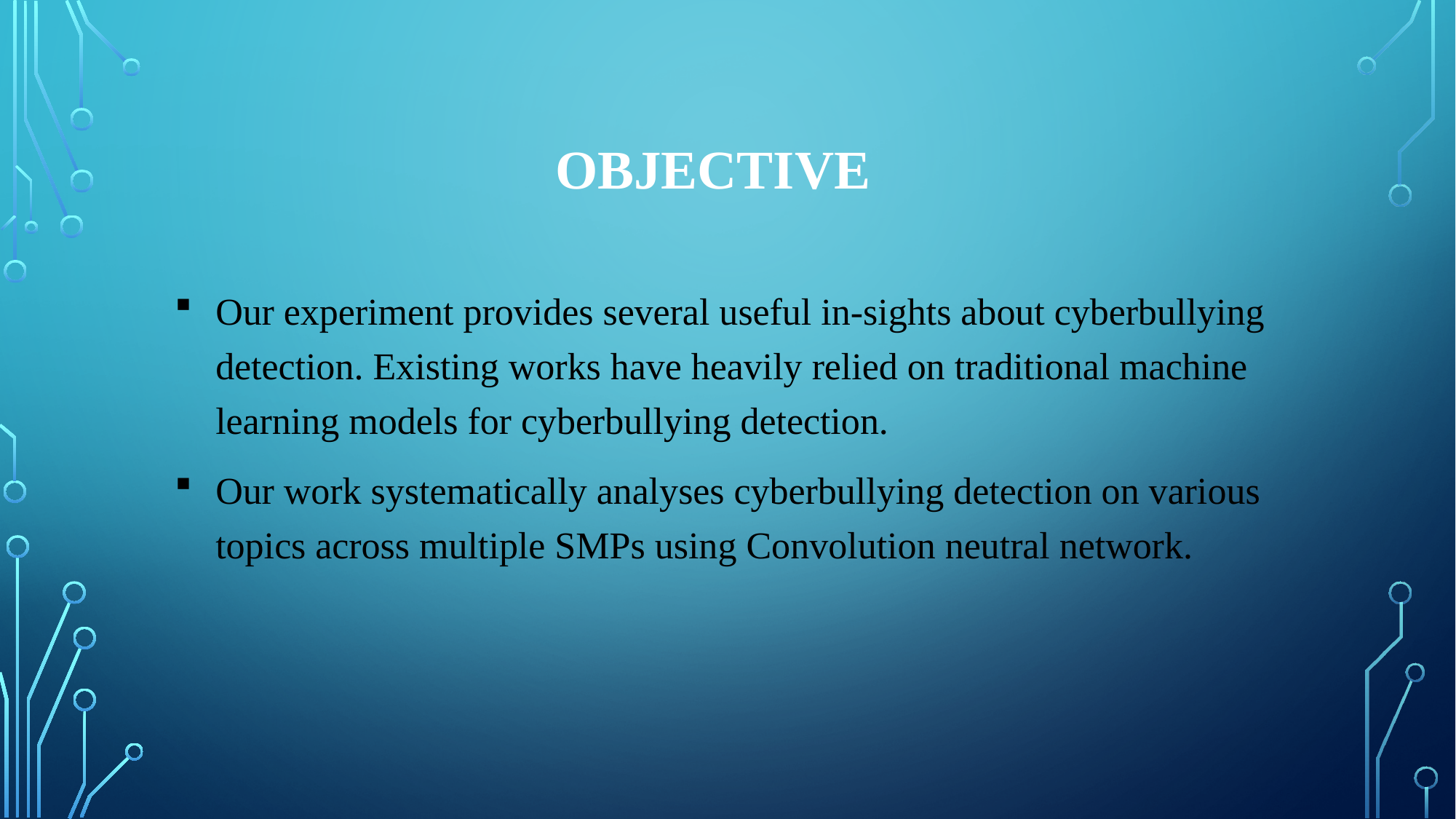

# OBJECTIVE

Our experiment provides several useful in-sights about cyberbullying detection. Existing works have heavily relied on traditional machine learning models for cyberbullying detection.
Our work systematically analyses cyberbullying detection on various topics across multiple SMPs using Convolution neutral network.